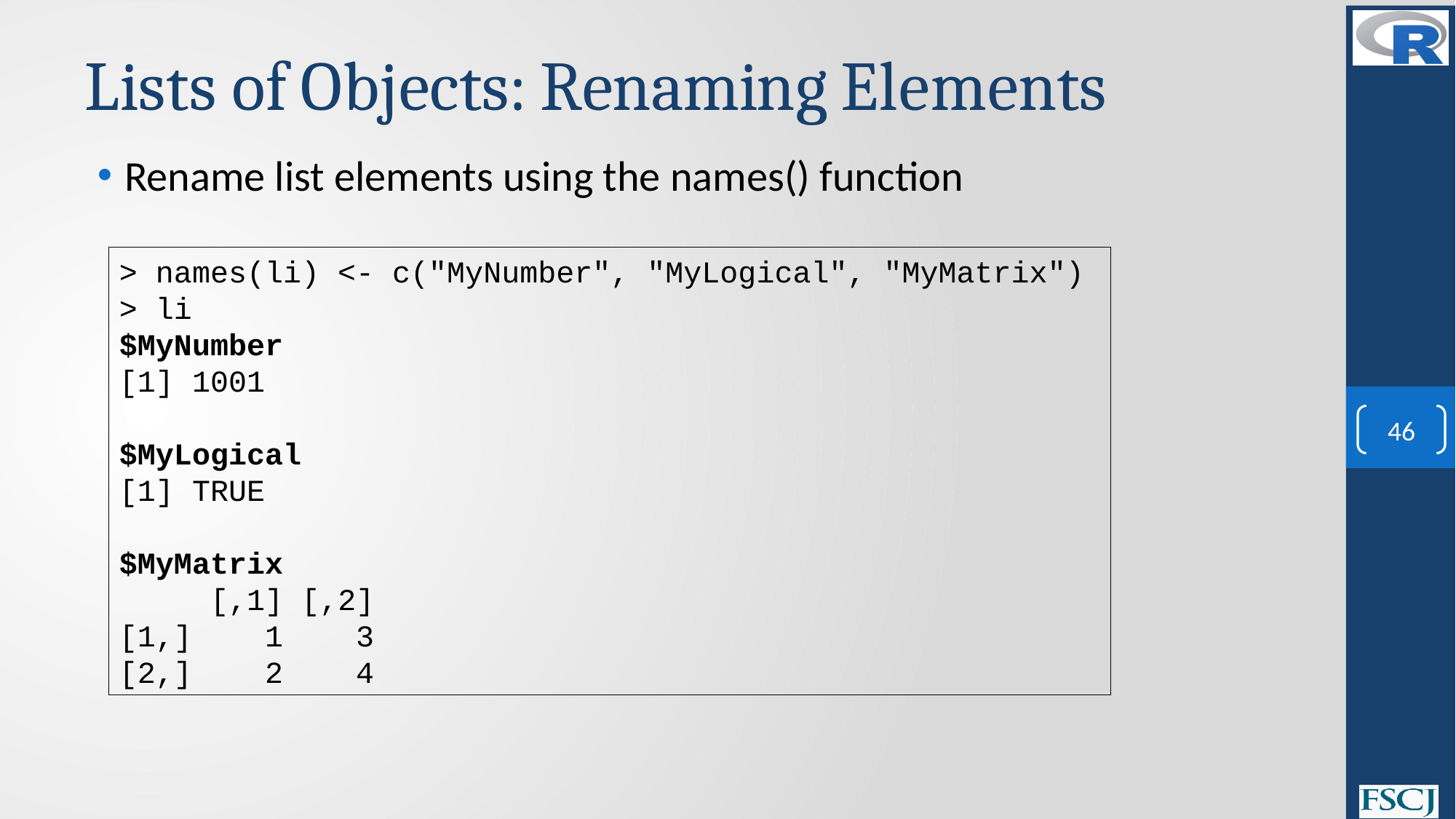

# Lists of Objects: Renaming Elements
Rename list elements using the names() function
> names(li) <- c("MyNumber", "MyLogical", "MyMatrix")
> li
$MyNumber
[1] 1001

$MyLogical
[1] TRUE

$MyMatrix
     [,1] [,2]
[1,]    1    3
[2,]    2    4
46